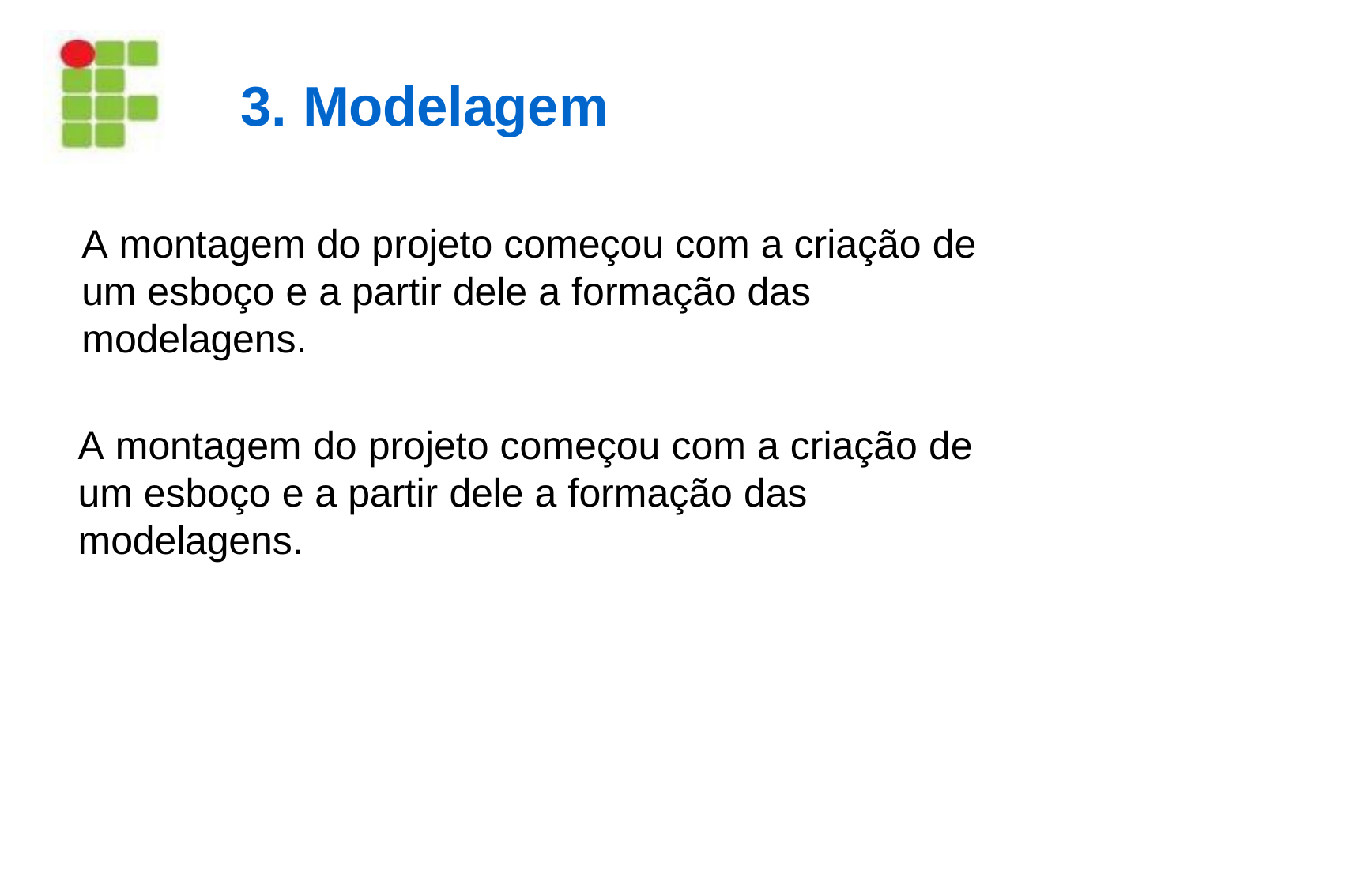

# 3. Modelagem
A montagem do projeto começou com a criação de um esboço e a partir dele a formação das modelagens.

A montagem do projeto começou com a criação de um esboço e a partir dele a formação das modelagens.